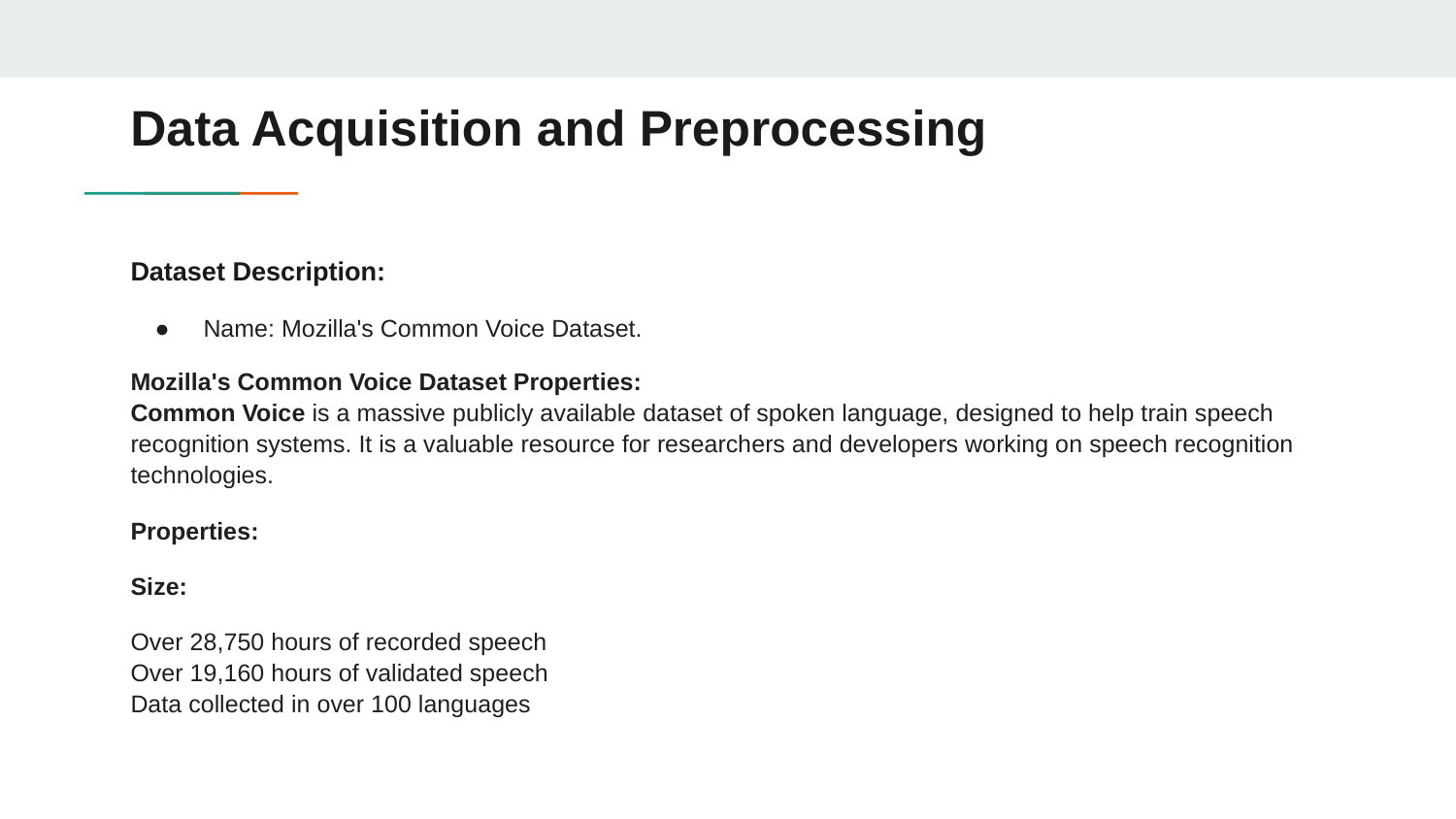

# Data Acquisition and Preprocessing
Dataset Description:
Name: Mozilla's Common Voice Dataset.
Mozilla's Common Voice Dataset Properties:
Common Voice is a massive publicly available dataset of spoken language, designed to help train speech recognition systems. It is a valuable resource for researchers and developers working on speech recognition technologies.
Properties:
Size:
Over 28,750 hours of recorded speech
Over 19,160 hours of validated speech
Data collected in over 100 languages